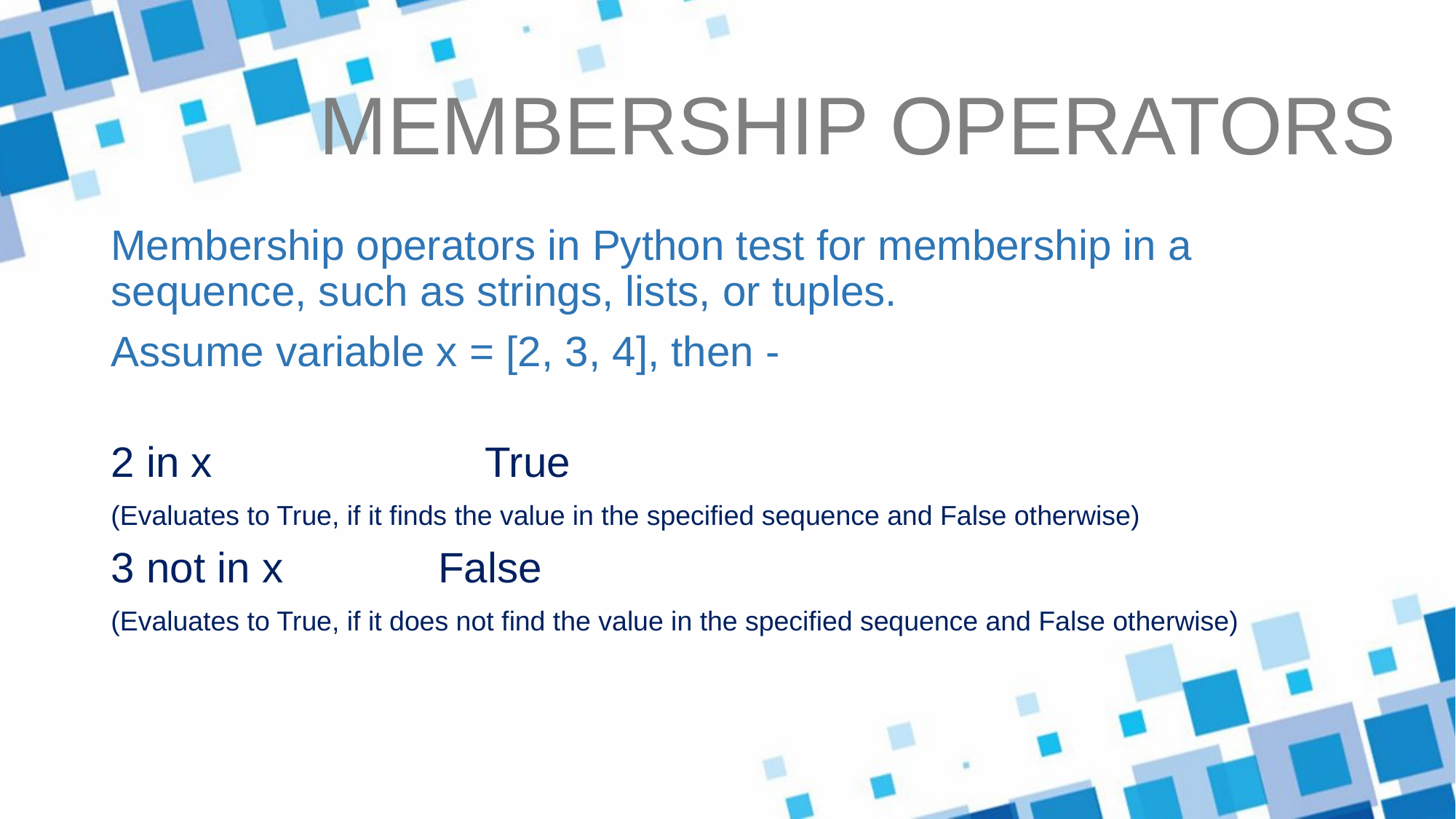

MEMBERSHIP OPERATORS
Membership operators in Python test for membership in a sequence, such as strings, lists, or tuples.
Assume variable x = [2, 3, 4], then -

2 in x 		    True
(Evaluates to True, if it finds the value in the specified sequence and False otherwise)
3 not in x 		False
(Evaluates to True, if it does not find the value in the specified sequence and False otherwise)